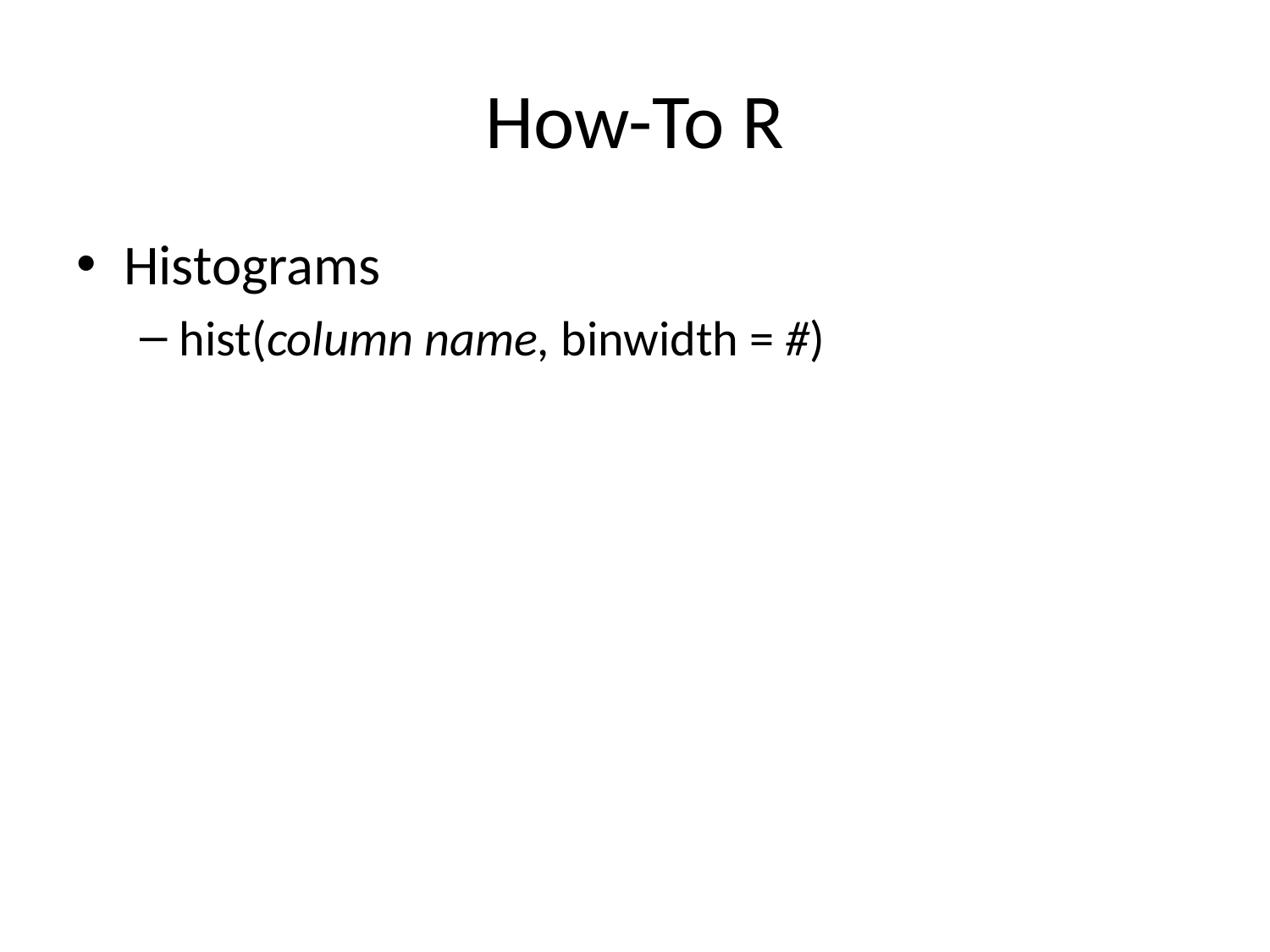

# How-To R
Histograms
hist(column name, binwidth = #)